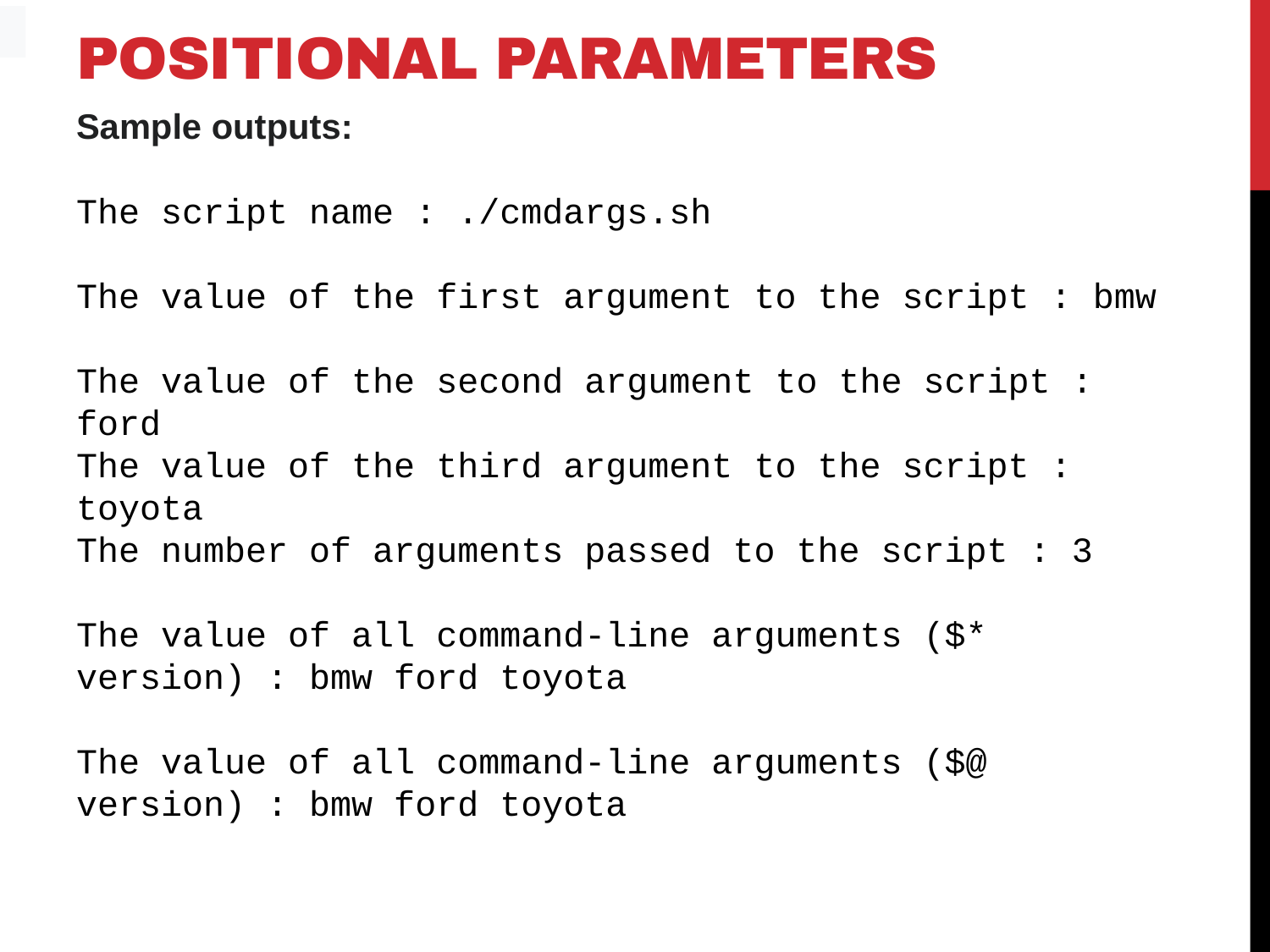

# Positional Parameters
Sample outputs:

The script name : ./cmdargs.sh

The value of the first argument to the script : bmw

The value of the second argument to the script : ford
The value of the third argument to the script : toyota
The number of arguments passed to the script : 3

The value of all command-line arguments ($* version) : bmw ford toyota

The value of all command-line arguments ($@ version) : bmw ford toyota